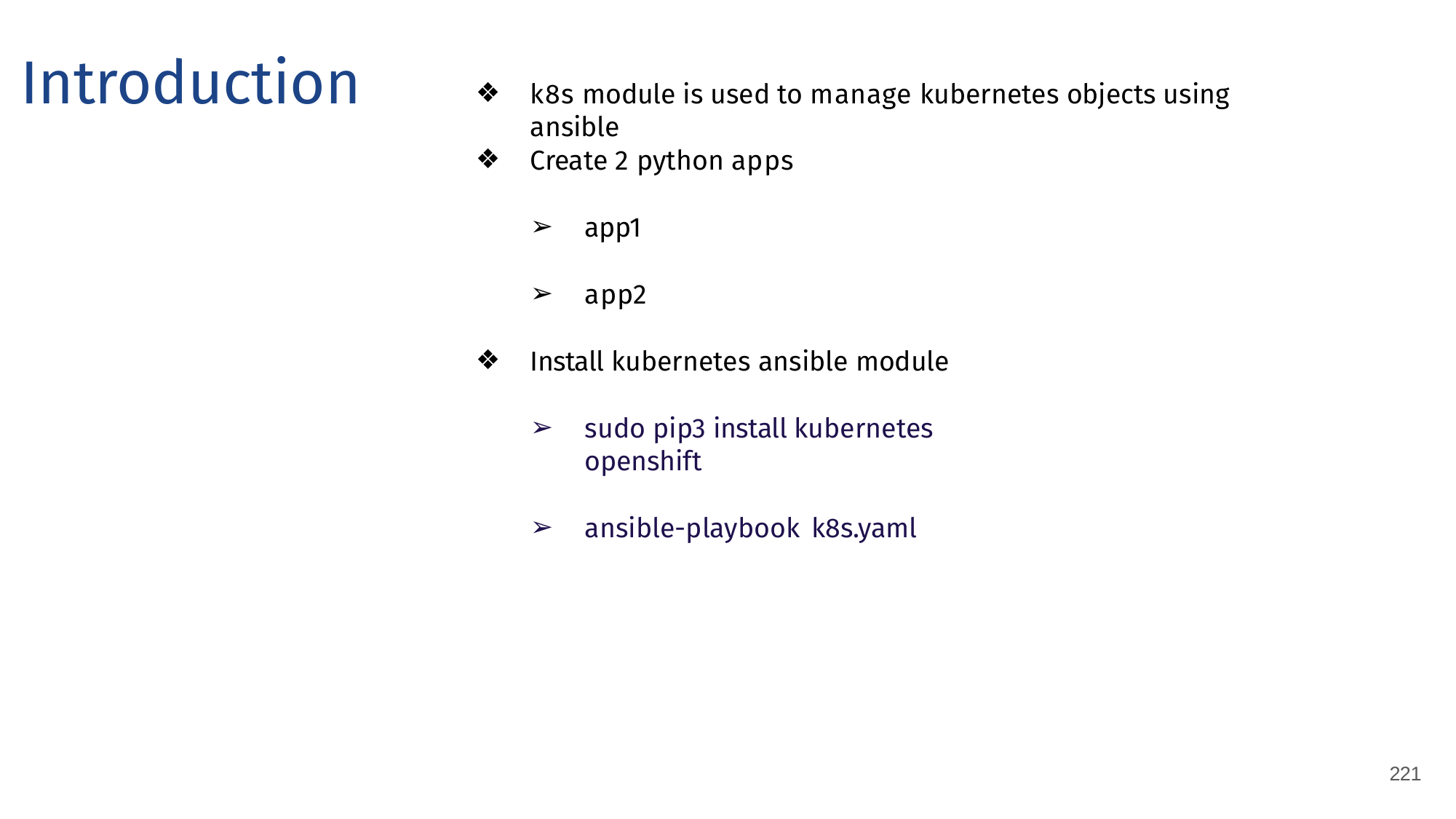

# Introduction
k8s module is used to manage kubernetes objects using ansible
Create 2 python apps

app1

app2

Install kubernetes ansible module

sudo pip3 install kubernetes openshift

ansible-playbook k8s.yaml
221